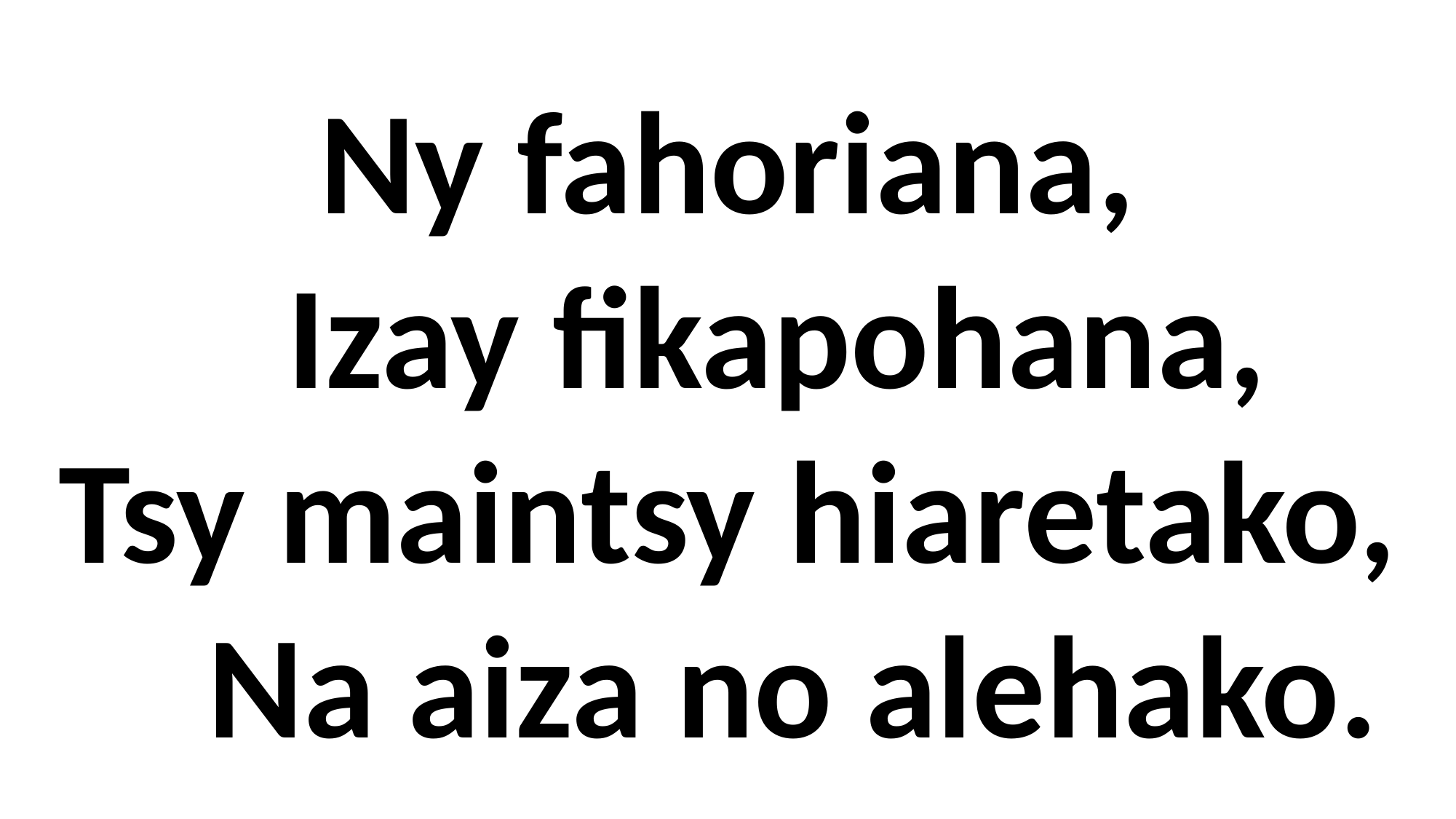

Ny fahoriana,
   Izay fikapohana,
Tsy maintsy hiaretako,
    Na aiza no alehako.